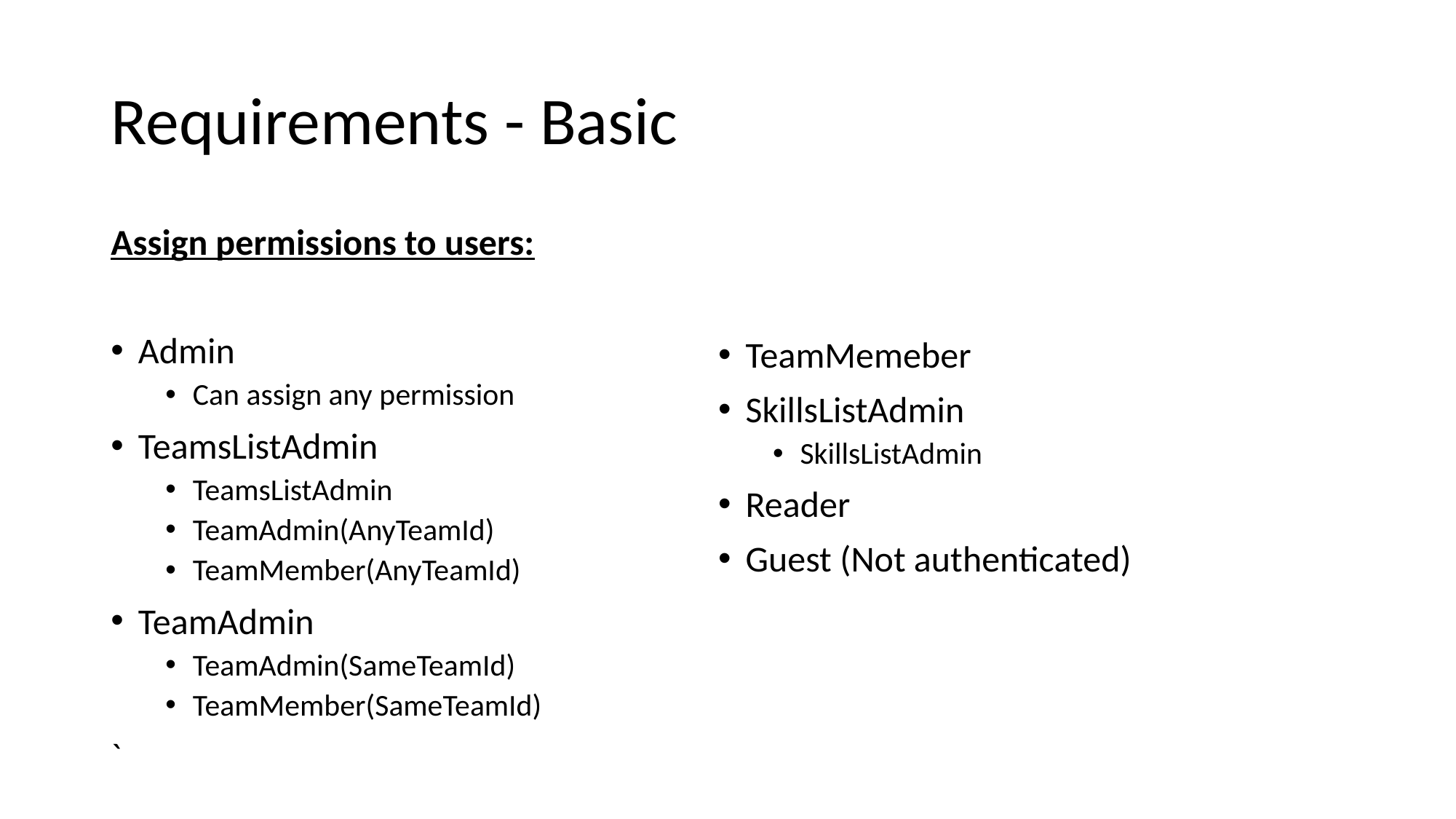

# Requirements - Basic
Assign permissions to users:

Admin
Can assign any permission
TeamsListAdmin
TeamsListAdmin
TeamAdmin(AnyTeamId)
TeamMember(AnyTeamId)
TeamAdmin
TeamAdmin(SameTeamId)
TeamMember(SameTeamId)
`

TeamMemeber
SkillsListAdmin
SkillsListAdmin
Reader
Guest (Not authenticated)